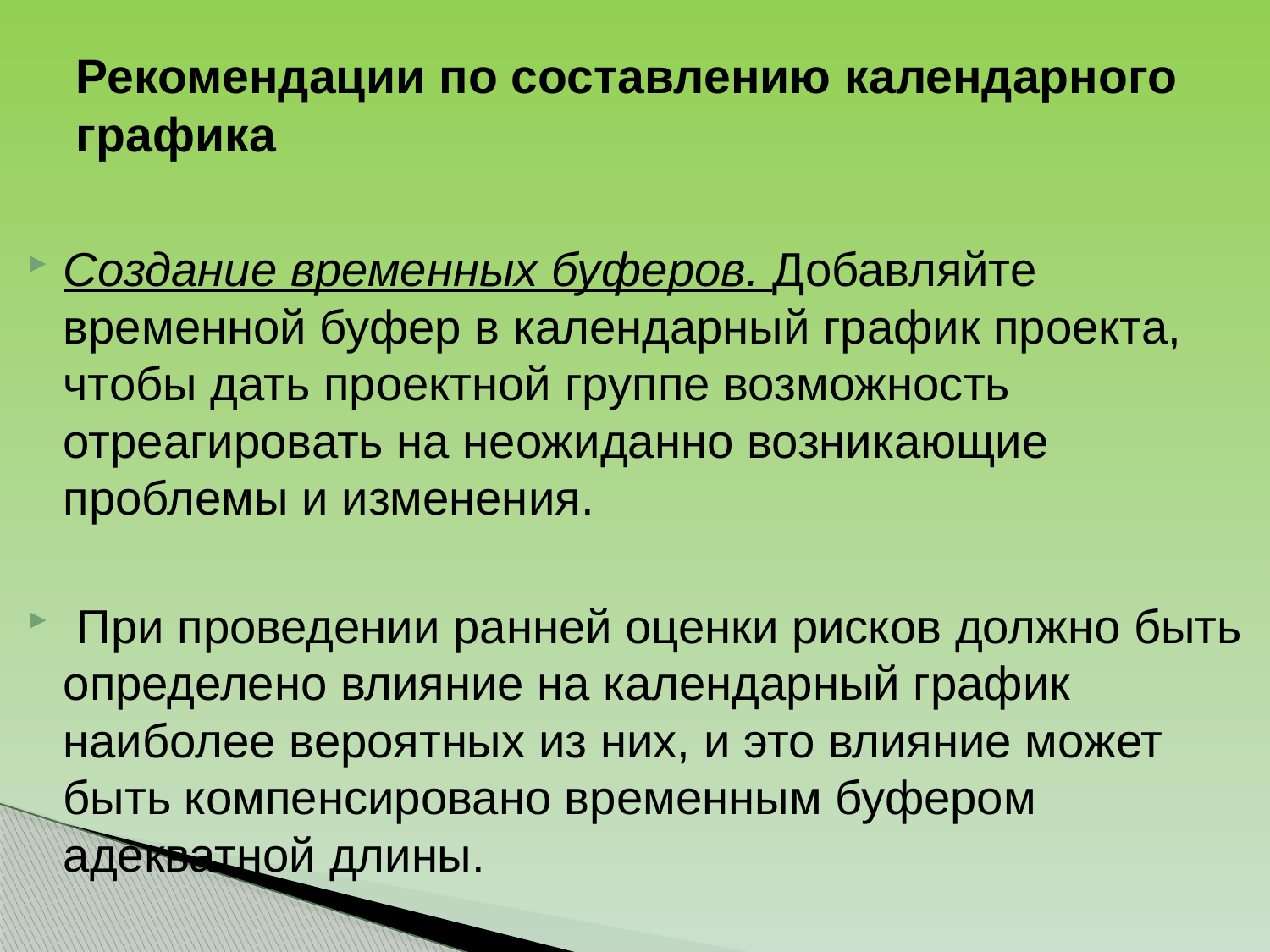

# Рекомендации по составлению календарного графика

Создание временных буферов. Добавляйте временной буфер в календарный график проекта, чтобы дать проектной группе возможность отреагировать на неожиданно возникающие проблемы и изменения.

 При проведении ранней оценки рисков должно быть определено влияние на календарный график наиболее вероятных из них, и это влияние может быть компенсировано временным буфером адекватной длины.